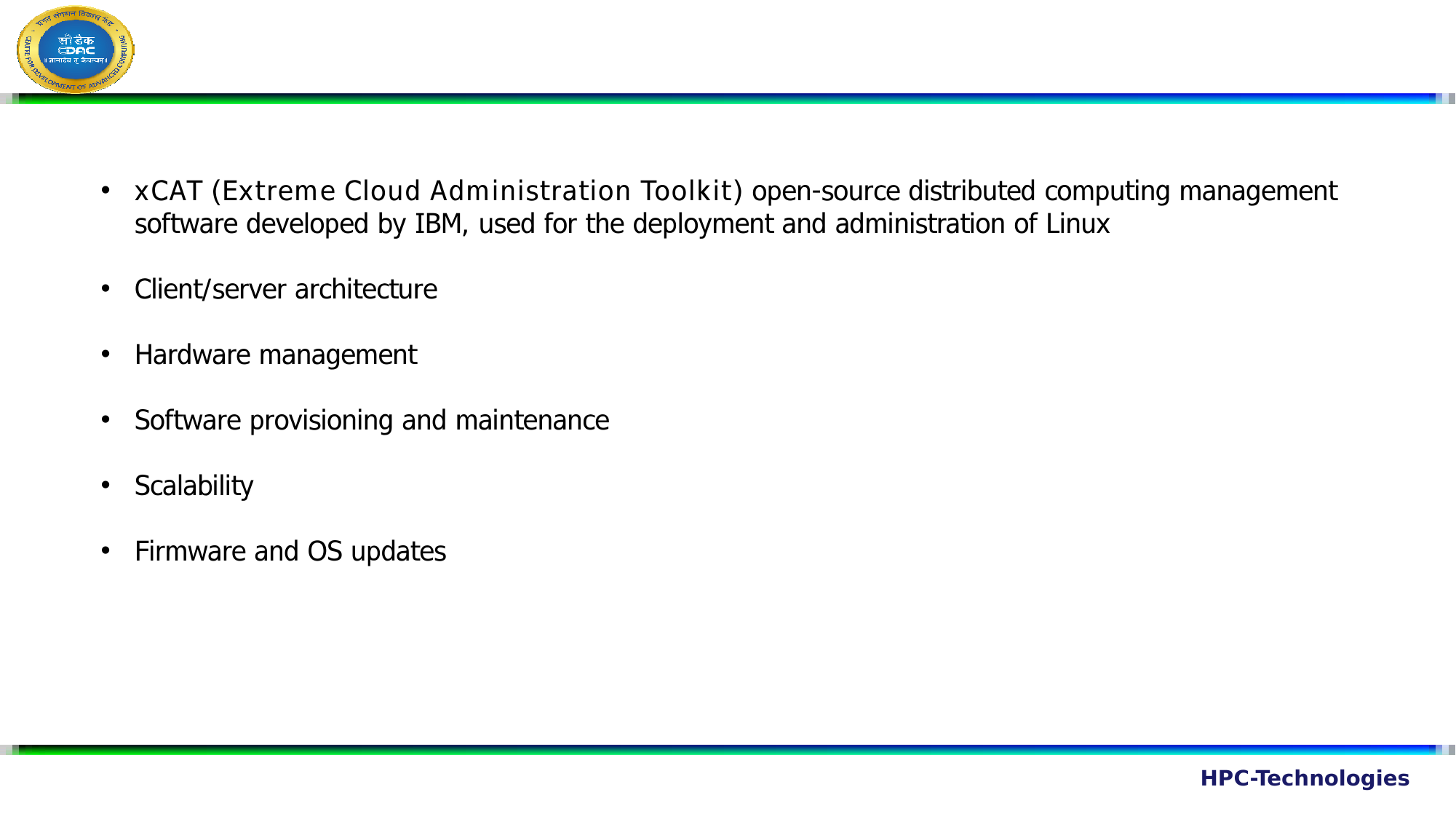

What is x? (

xCAT (Extreme Cloud Administration Toolkit) open-source distributed computing management software developed by IBM, used for the deployment and administration of Linux

Client/server architecture

Hardware management

Software provisioning and maintenance

Scalability

Firmware and OS updates